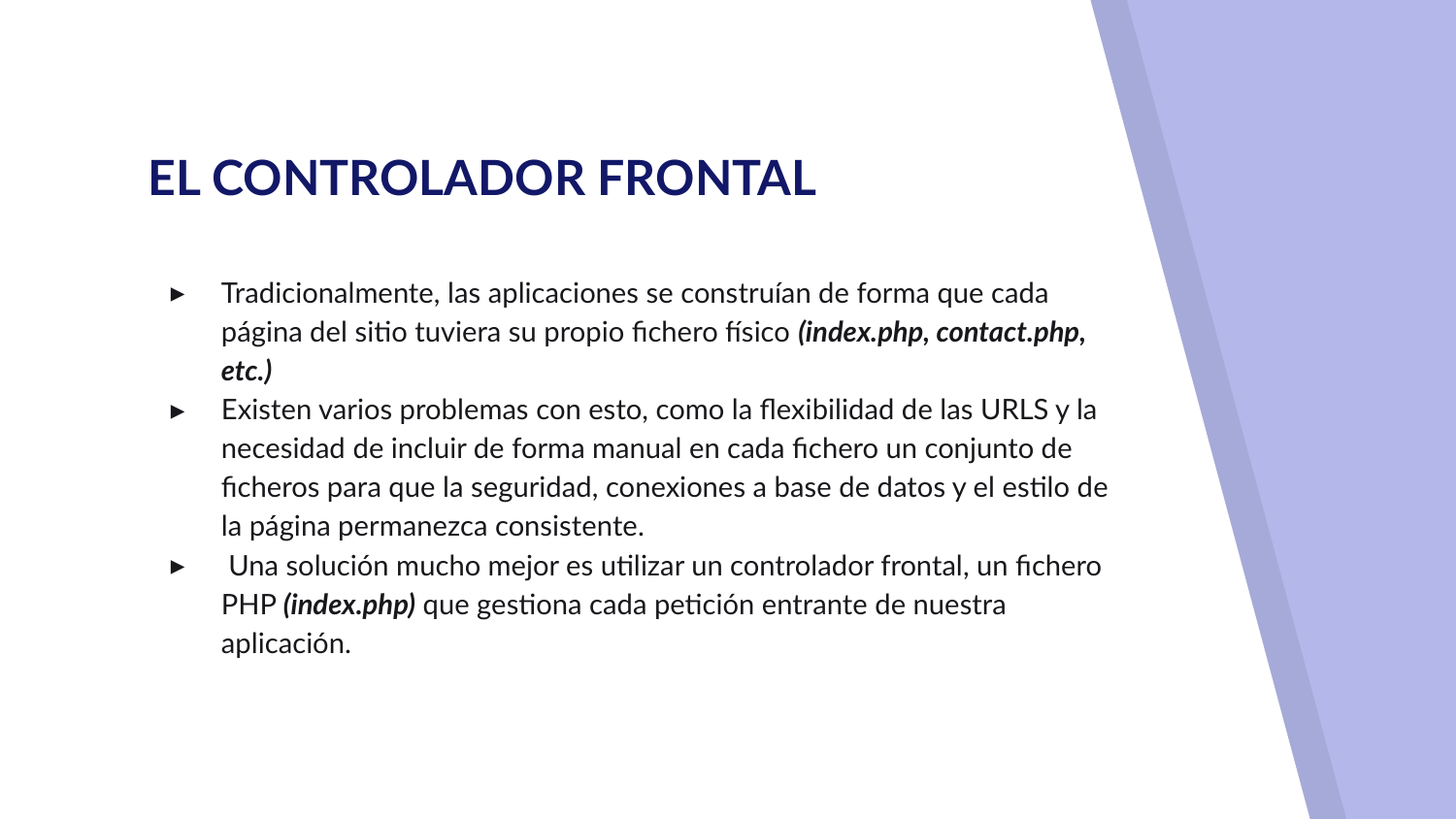

# EL CONTROLADOR FRONTAL
Tradicionalmente, las aplicaciones se construían de forma que cada página del sitio tuviera su propio fichero físico (index.php, contact.php, etc.)
Existen varios problemas con esto, como la flexibilidad de las URLS y la necesidad de incluir de forma manual en cada fichero un conjunto de ficheros para que la seguridad, conexiones a base de datos y el estilo de la página permanezca consistente.
 Una solución mucho mejor es utilizar un controlador frontal, un fichero PHP (index.php) que gestiona cada petición entrante de nuestra aplicación.